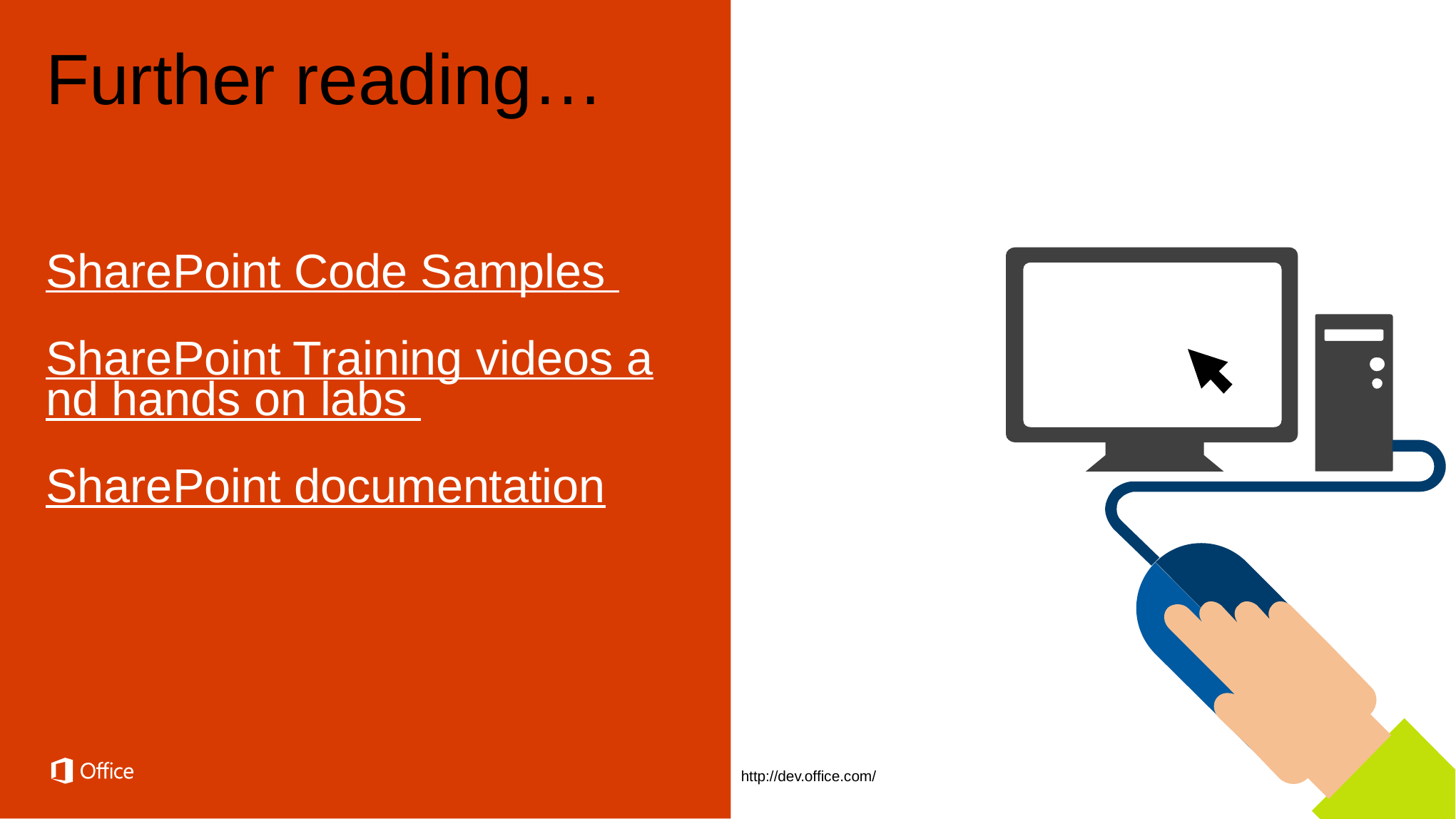

Further reading…

SharePoint Code Samples
SharePoint Training videos and hands on labs
SharePoint documentation